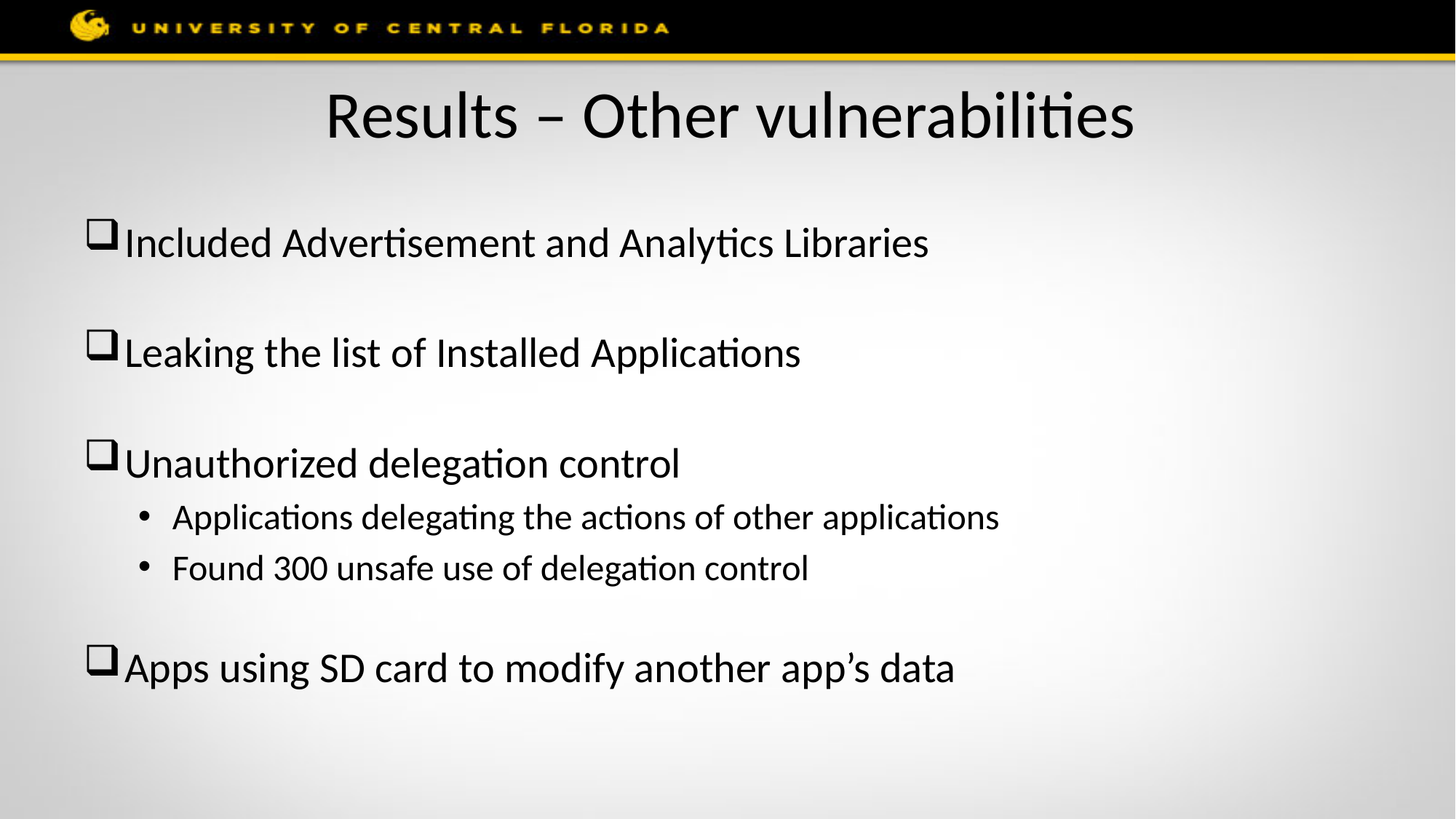

# Results – Other vulnerabilities
Included Advertisement and Analytics Libraries
Leaking the list of Installed Applications
Unauthorized delegation control
Applications delegating the actions of other applications
Found 300 unsafe use of delegation control
Apps using SD card to modify another app’s data